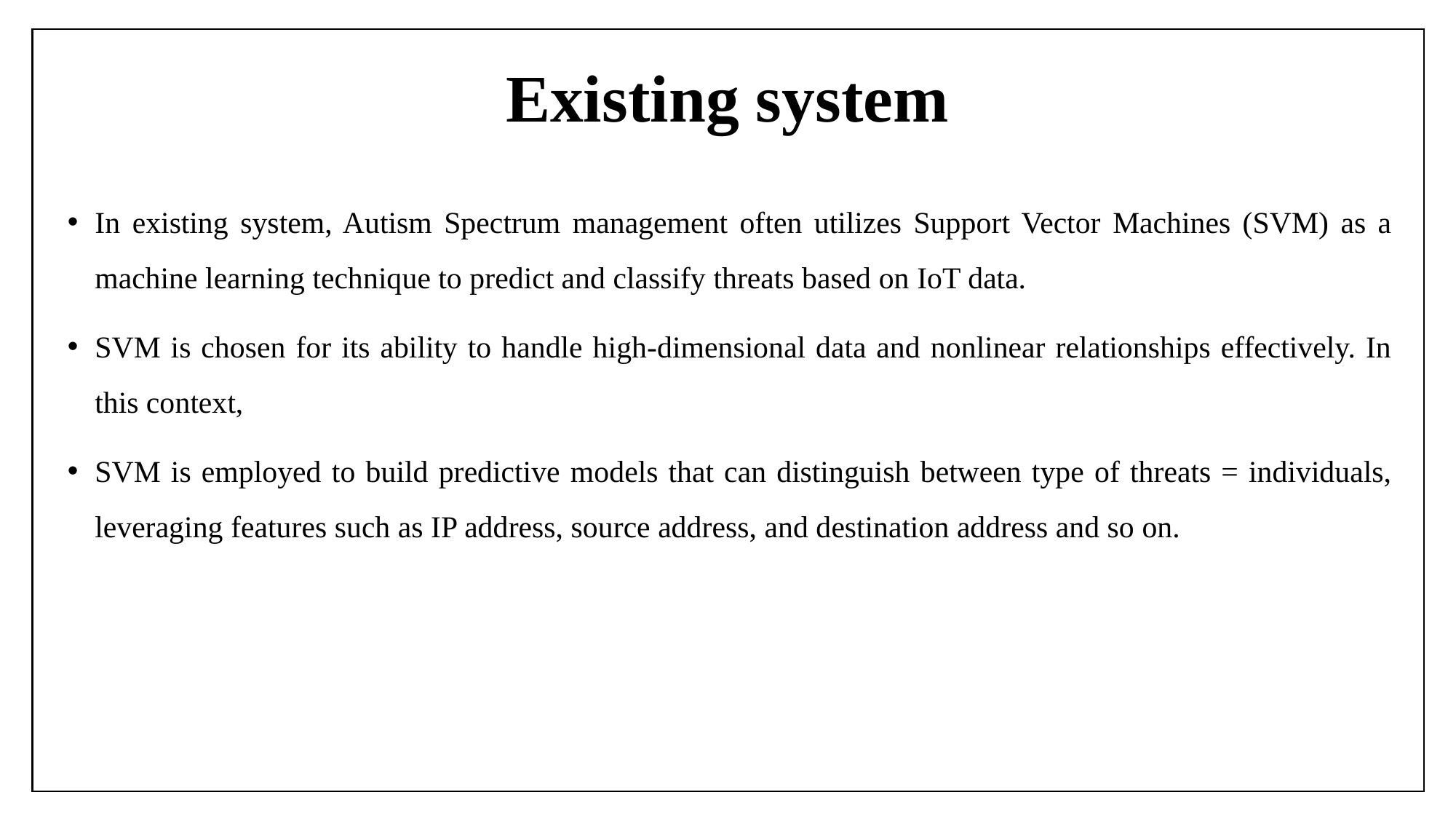

# Existing system

In existing system, Autism Spectrum management often utilizes Support Vector Machines (SVM) as a machine learning technique to predict and classify threats based on IoT data.
SVM is chosen for its ability to handle high-dimensional data and nonlinear relationships effectively. In this context,
SVM is employed to build predictive models that can distinguish between type of threats = individuals, leveraging features such as IP address, source address, and destination address and so on.